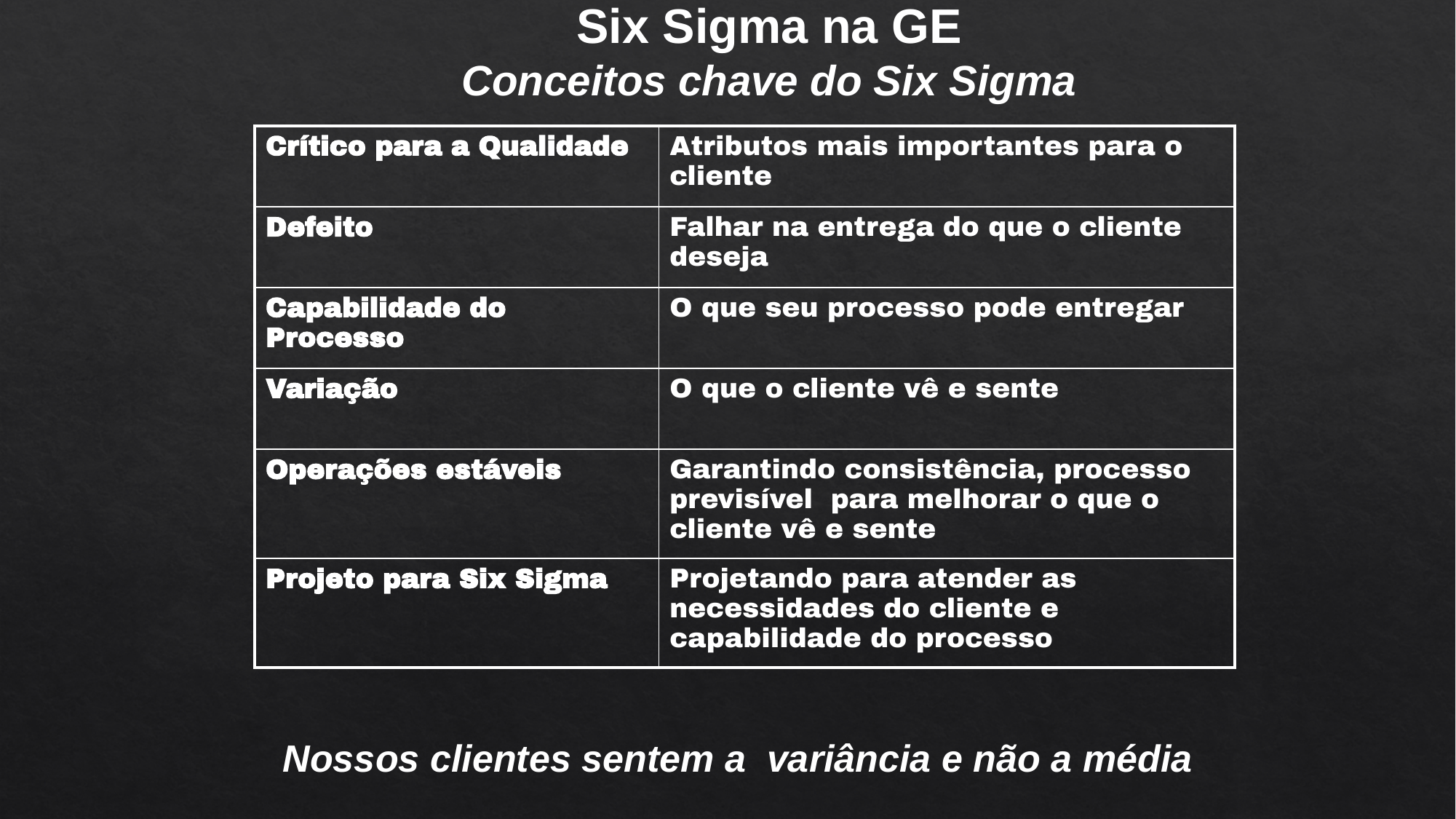

Six Sigma na GE
Conceitos chave do Six Sigma
| Crítico para a Qualidade | Atributos mais importantes para o cliente |
| --- | --- |
| Defeito | Falhar na entrega do que o cliente deseja |
| Capabilidade do Processo | O que seu processo pode entregar |
| Variação | O que o cliente vê e sente |
| Operações estáveis | Garantindo consistência, processo previsível para melhorar o que o cliente vê e sente |
| Projeto para Six Sigma | Projetando para atender as necessidades do cliente e capabilidade do processo |

Nossos clientes sentem a  variância e não a média